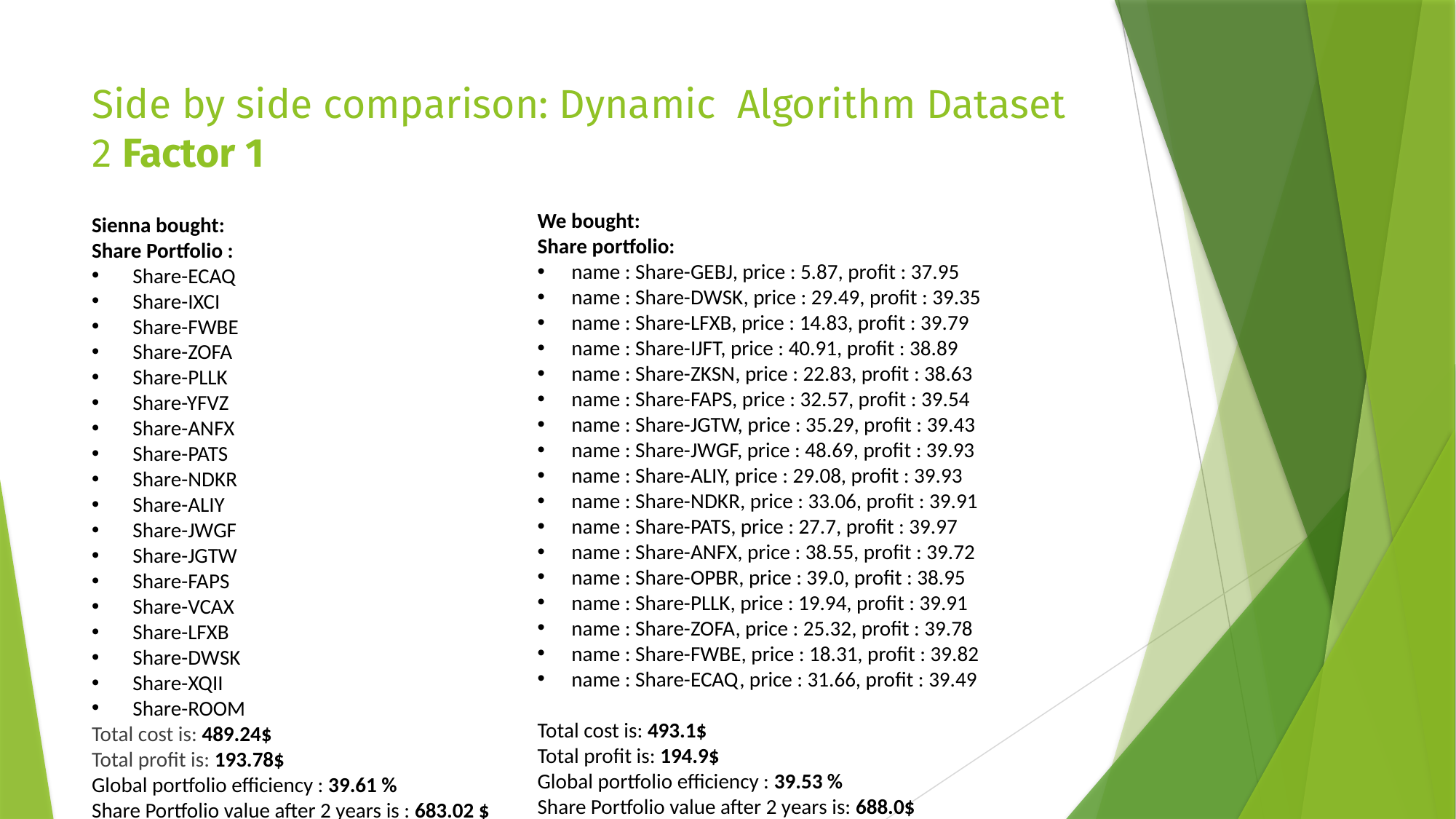

# Side by side comparison: Dynamic  Algorithm Dataset 2 Factor 1
Sienna bought:
Share Portfolio :
Share-ECAQ
Share-IXCI
Share-FWBE
Share-ZOFA
Share-PLLK
Share-YFVZ
Share-ANFX
Share-PATS
Share-NDKR
Share-ALIY
Share-JWGF
Share-JGTW
Share-FAPS
Share-VCAX
Share-LFXB
Share-DWSK
Share-XQII
Share-ROOM
Total cost is: 489.24$
Total profit is: 193.78$
Global portfolio efficiency : 39.61 %
Share Portfolio value after 2 years is : 683.02 $

We bought:
Share portfolio:
name : Share-GEBJ, price : 5.87, profit : 37.95
name : Share-DWSK, price : 29.49, profit : 39.35
name : Share-LFXB, price : 14.83, profit : 39.79
name : Share-IJFT, price : 40.91, profit : 38.89
name : Share-ZKSN, price : 22.83, profit : 38.63
name : Share-FAPS, price : 32.57, profit : 39.54
name : Share-JGTW, price : 35.29, profit : 39.43
name : Share-JWGF, price : 48.69, profit : 39.93
name : Share-ALIY, price : 29.08, profit : 39.93
name : Share-NDKR, price : 33.06, profit : 39.91
name : Share-PATS, price : 27.7, profit : 39.97
name : Share-ANFX, price : 38.55, profit : 39.72
name : Share-OPBR, price : 39.0, profit : 38.95
name : Share-PLLK, price : 19.94, profit : 39.91
name : Share-ZOFA, price : 25.32, profit : 39.78
name : Share-FWBE, price : 18.31, profit : 39.82
name : Share-ECAQ, price : 31.66, profit : 39.49

Total cost is: 493.1$
Total profit is: 194.9$
Global portfolio efficiency : 39.53 %
Share Portfolio value after 2 years is: 688.0$